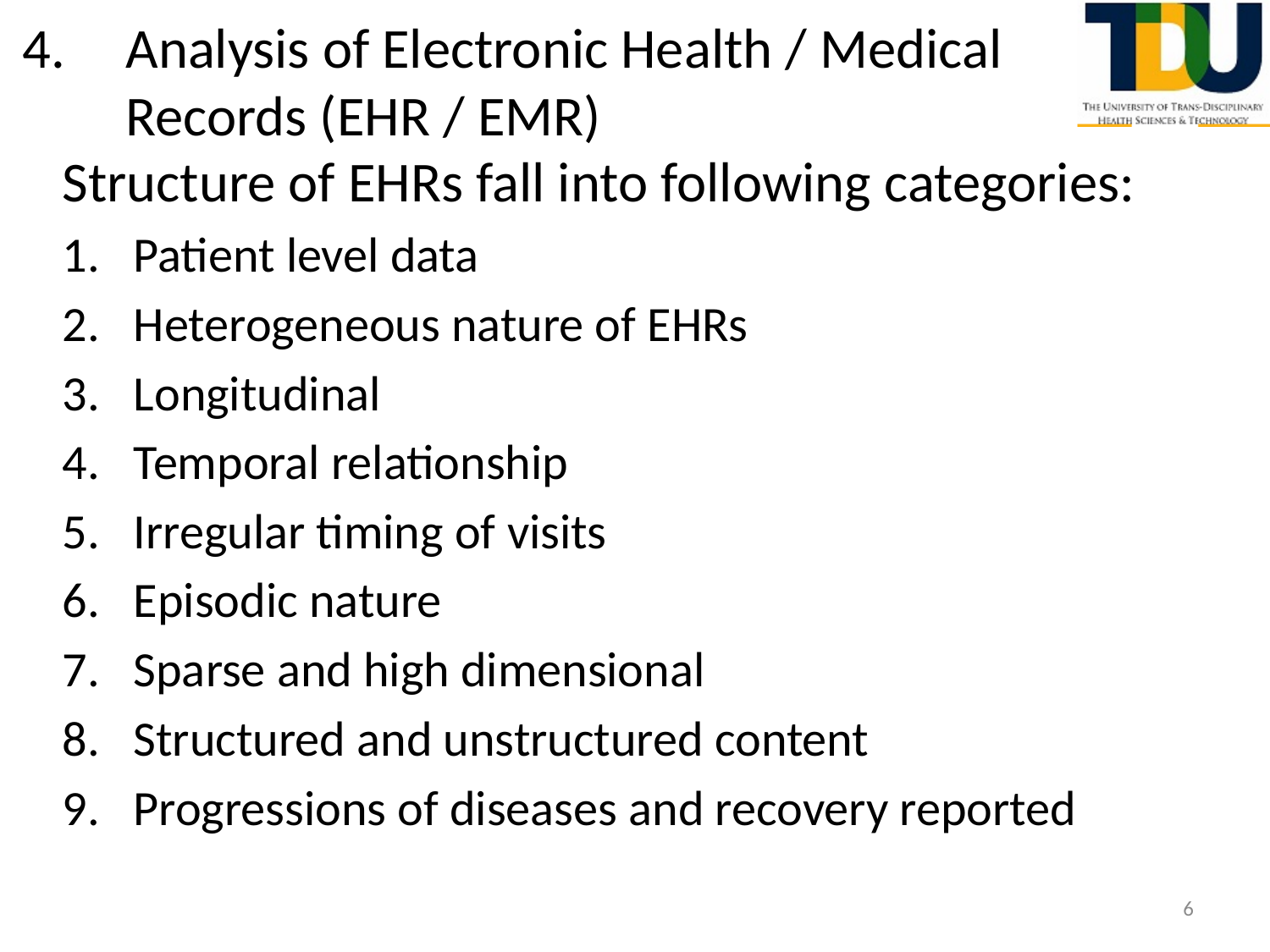

# Analysis of Electronic Health / Medical Records (EHR / EMR)
Structure of EHRs fall into following categories:
Patient level data
Heterogeneous nature of EHRs
Longitudinal
Temporal relationship
Irregular timing of visits
Episodic nature
Sparse and high dimensional
Structured and unstructured content
Progressions of diseases and recovery reported
6